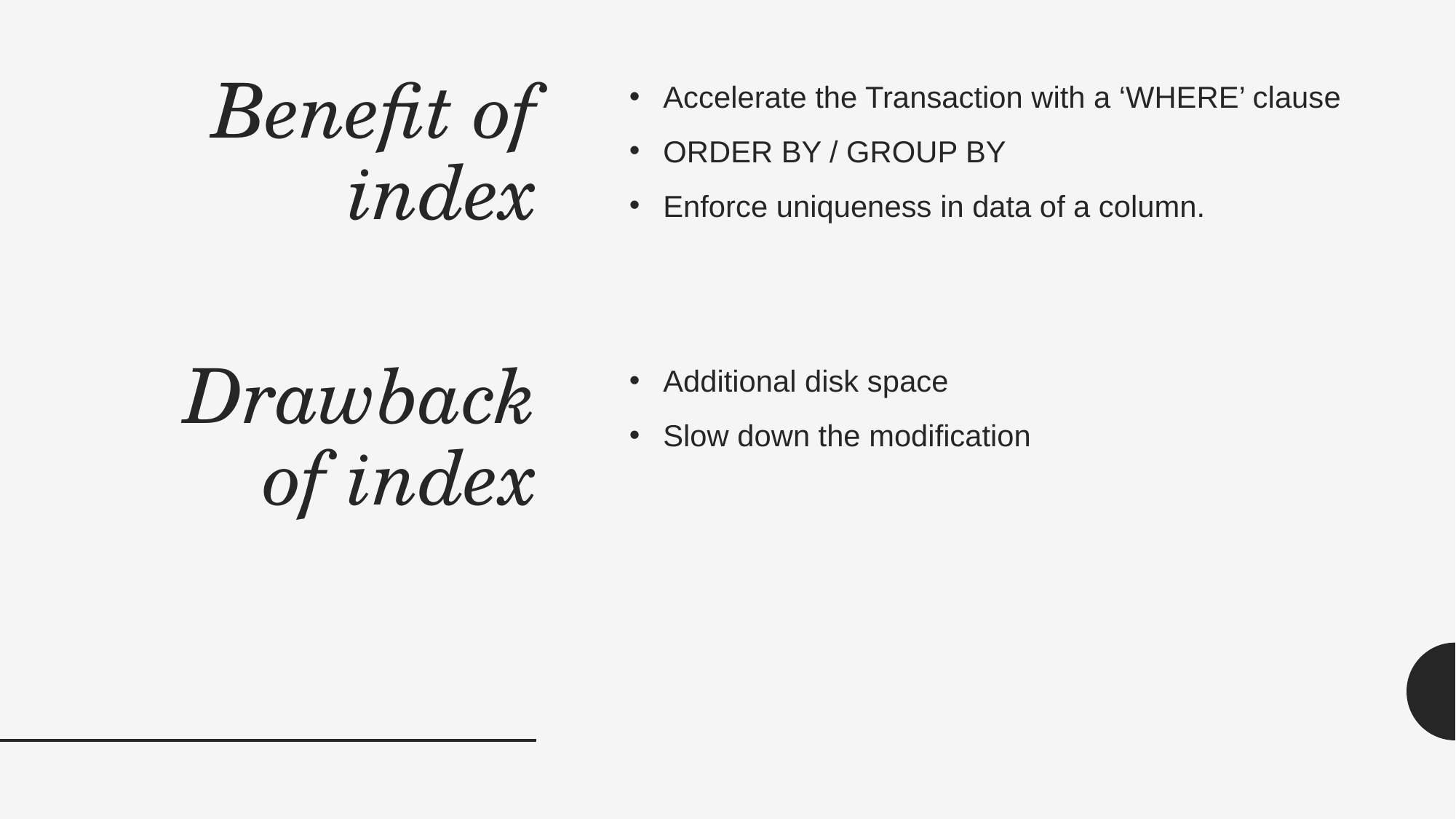

# Benefit of index
Accelerate the Transaction with a ‘WHERE’ clause
ORDER BY / GROUP BY
Enforce uniqueness in data of a column.
Drawback of index
Additional disk space
Slow down the modification